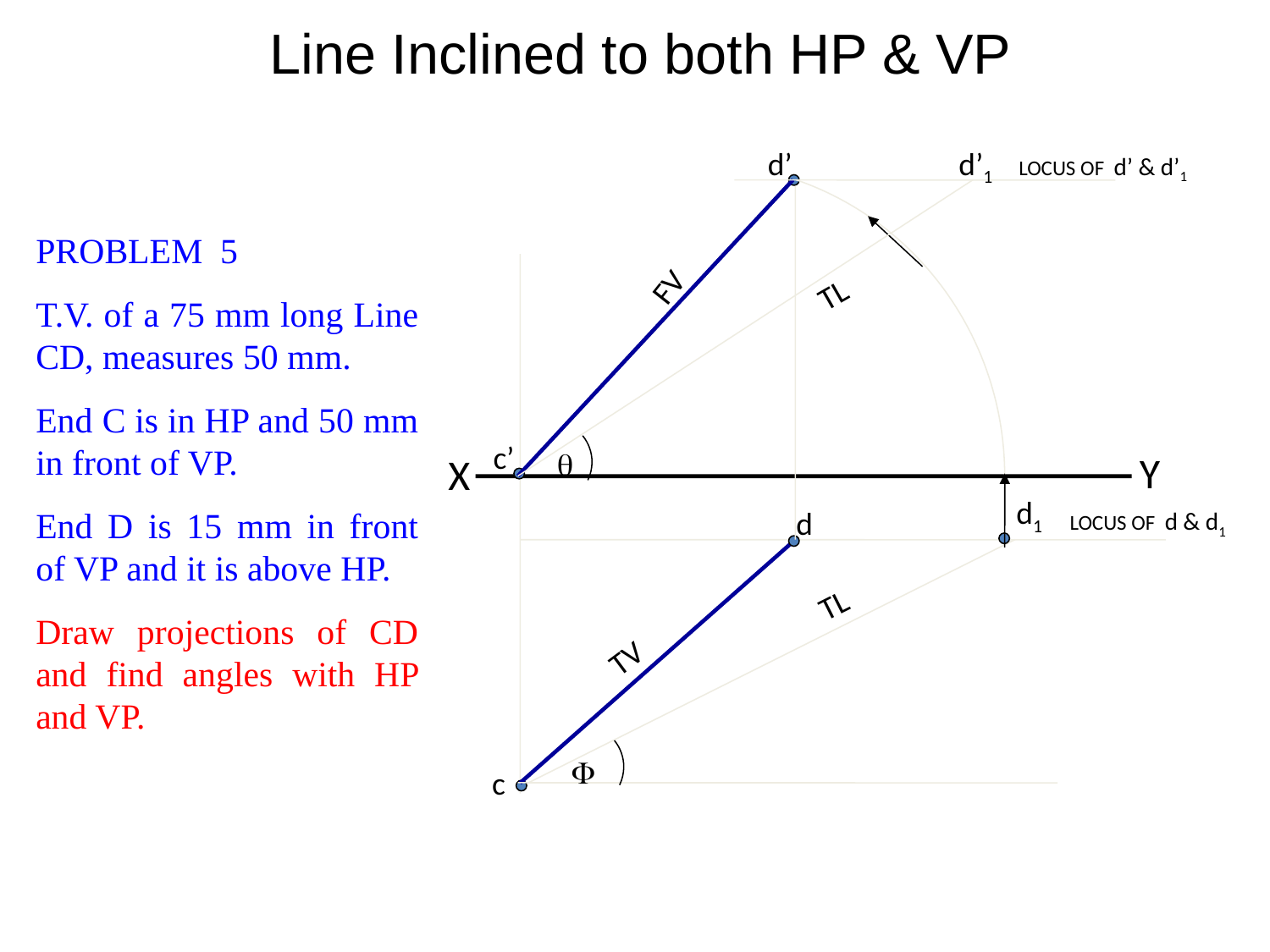

Line Inclined to both HP & VP
LOCUS OF d’ & d’1
d’
d’1

PROBLEM  5
T.V. of a 75 mm long Line CD, measures 50 mm.
End C is in HP and 50 mm in front of VP.
End D is 15 mm in front of VP and it is above HP.
Draw projections of CD and find angles with HP and VP.
FV

TL
c’

θ
Y
X

LOCUS OF d & d1
d1
d

TL
TV

Φ
c